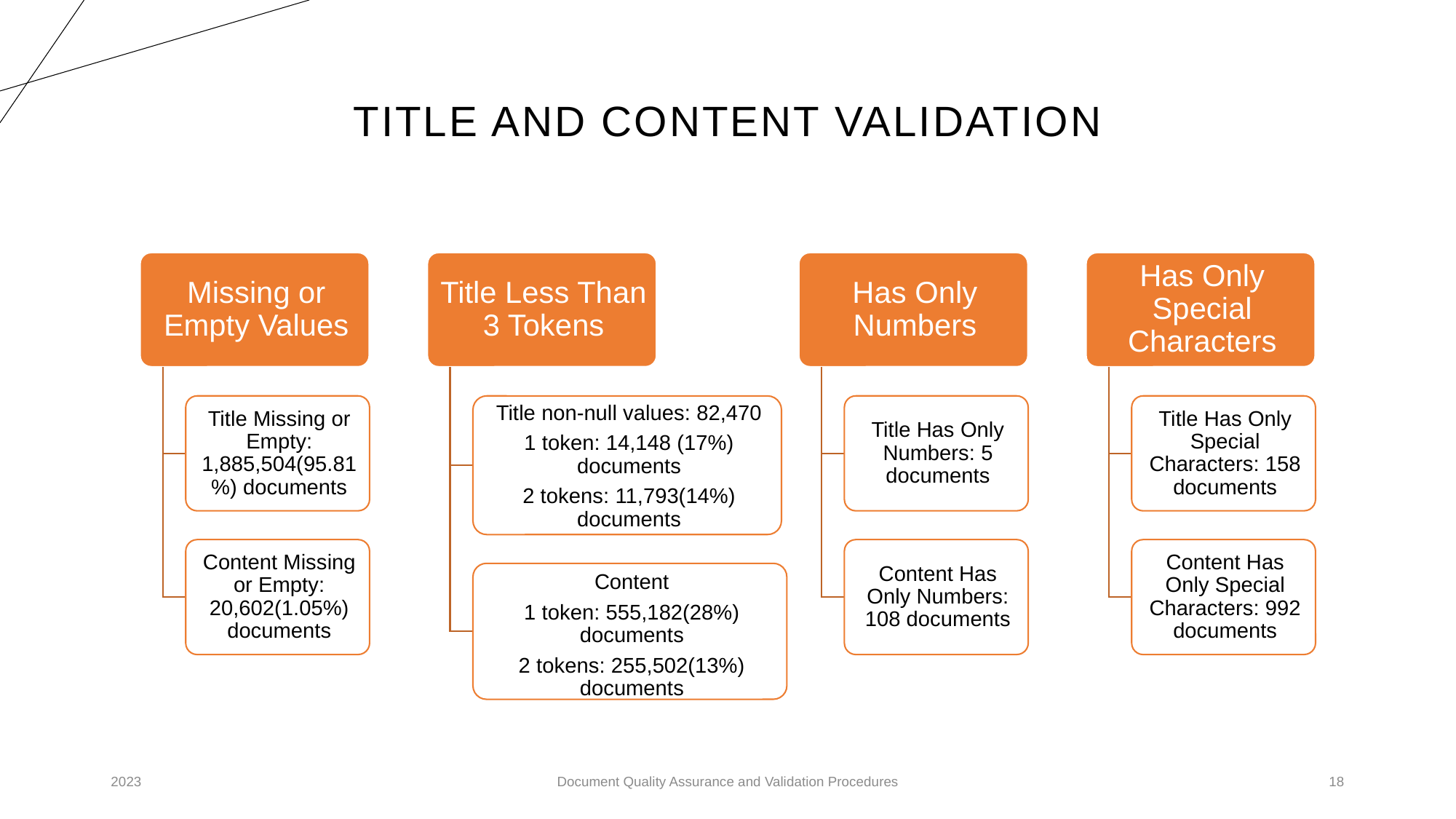

# Title and Content Validation
Missing or Empty Values
Title Missing or Empty: 1,885,504(95.81%) documents
Content Missing or Empty: 20,602(1.05%) documents
Title Less Than 3 Tokens

Title non-null values: 82,470
1 token: 14,148 (17%) documents
2 tokens: 11,793(14%) documents

Content
1 token: 555,182(28%) documents
2 tokens: 255,502(13%) documents

Has Only Numbers
Title Has Only Numbers: 5 documents
Content Has Only Numbers: 108 documents
Has Only Special Characters
Title Has Only Special Characters: 158 documents
Content Has Only Special Characters: 992 documents
2023
Document Quality Assurance and Validation Procedures
18